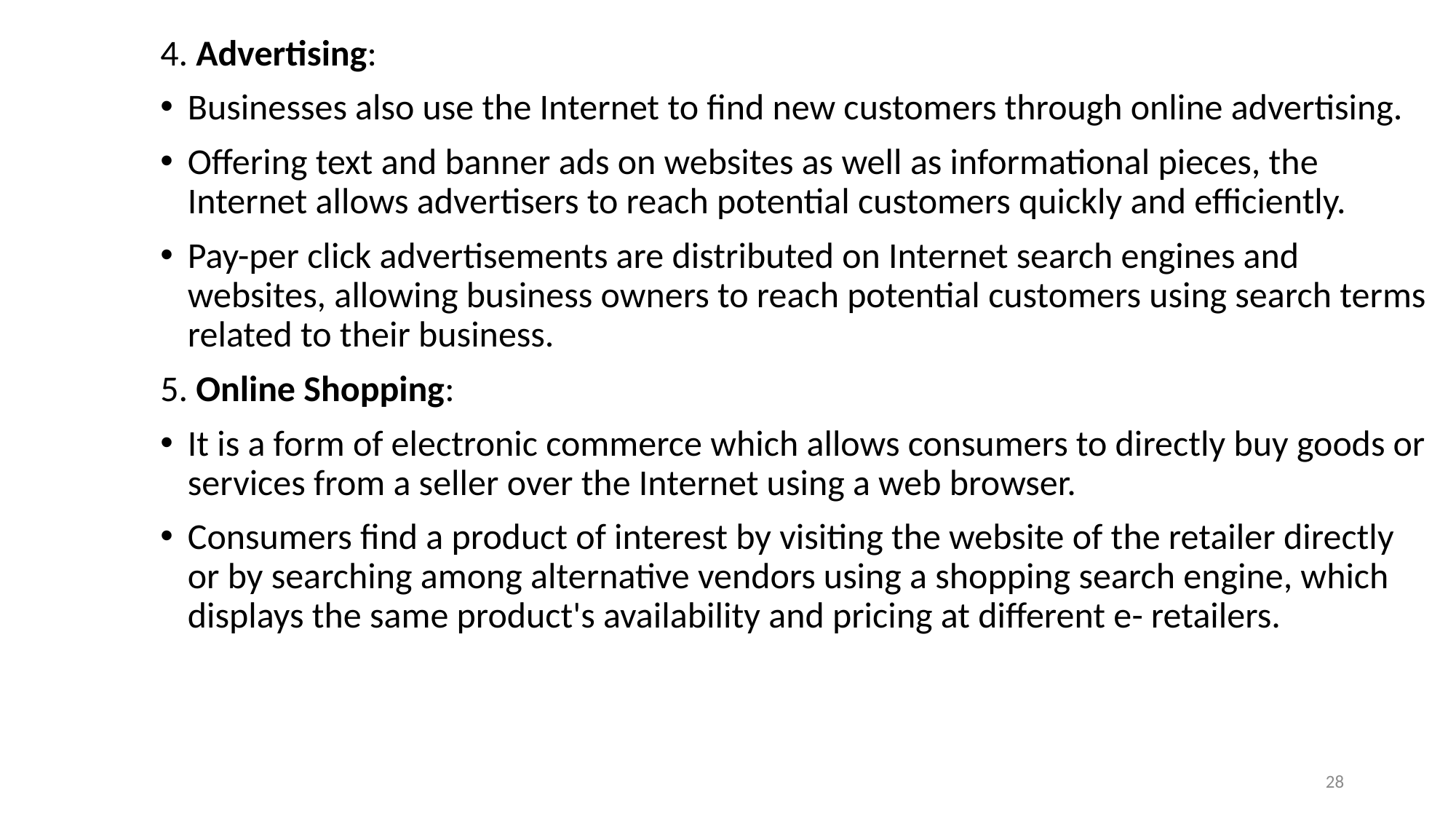

4. Advertising:
Businesses also use the Internet to find new customers through online advertising.
Offering text and banner ads on websites as well as informational pieces, the Internet allows advertisers to reach potential customers quickly and efficiently.
Pay-per click advertisements are distributed on Internet search engines and websites, allowing business owners to reach potential customers using search terms related to their business.
5. Online Shopping:
It is a form of electronic commerce which allows consumers to directly buy goods or services from a seller over the Internet using a web browser.
Consumers find a product of interest by visiting the website of the retailer directly or by searching among alternative vendors using a shopping search engine, which displays the same product's availability and pricing at different e- retailers.
28